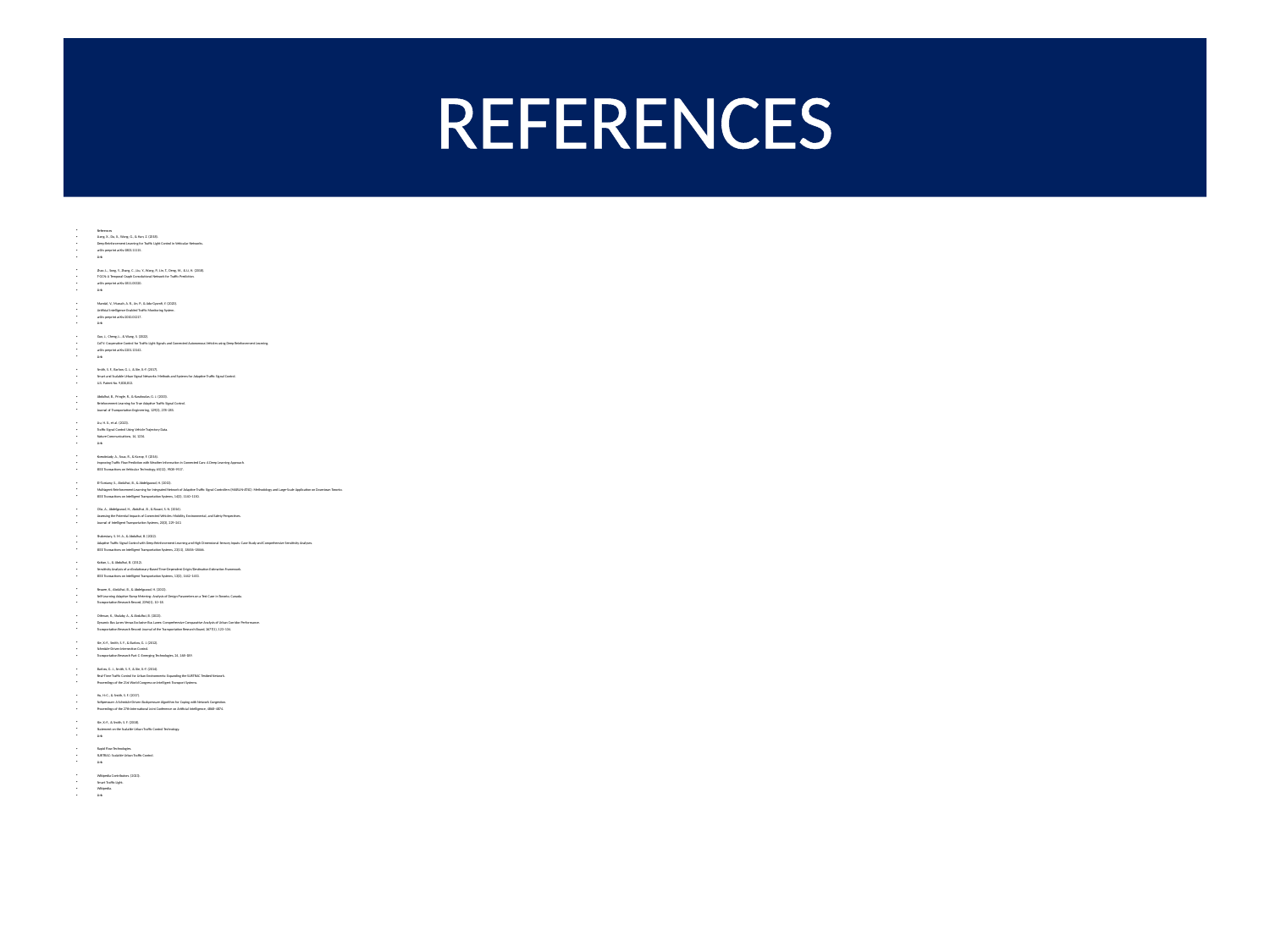

# REFERENCES
References
Liang, X., Du, X., Wang, G., & Han, Z. (2018).
Deep Reinforcement Learning for Traffic Light Control in Vehicular Networks.
arXiv preprint arXiv:1803.11115.
Link

Zhao, L., Song, Y., Zhang, C., Liu, Y., Wang, P., Lin, T., Deng, M., & Li, H. (2018).
T-GCN: A Temporal Graph Convolutional Network for Traffic Prediction.
arXiv preprint arXiv:1811.05320.
Link

Mandal, V., Mussah, A. R., Jin, P., & Adu-Gyamfi, Y. (2020).
Artificial Intelligence Enabled Traffic Monitoring System.
arXiv preprint arXiv:2010.01217.
Link

Guo, J., Cheng, L., & Wang, S. (2022).
CoTV: Cooperative Control for Traffic Light Signals and Connected Autonomous Vehicles using Deep Reinforcement Learning.
arXiv preprint arXiv:2201.13143.
Link

Smith, S. F., Barlow, G. J., & Xie, X.-F. (2017).
Smart and Scalable Urban Signal Networks: Methods and Systems for Adaptive Traffic Signal Control.
U.S. Patent No. 9,830,813.

Abdulhai, B., Pringle, R., & Karakoulas, G. J. (2003).
Reinforcement Learning for True Adaptive Traffic Signal Control.
Journal of Transportation Engineering, 129(3), 278–285.

Liu, H. X., et al. (2023).
Traffic Signal Control Using Vehicle Trajectory Data.
Nature Communications, 14, 1234.
Link

Koesdwiady, A., Soua, R., & Karray, F. (2016).
Improving Traffic Flow Prediction with Weather Information in Connected Cars: A Deep Learning Approach.
IEEE Transactions on Vehicular Technology, 65(12), 9508–9517.

El-Tantawy, S., Abdulhai, B., & Abdelgawad, H. (2013).
Multiagent Reinforcement Learning for Integrated Network of Adaptive Traffic Signal Controllers (MARLIN-ATSC): Methodology and Large-Scale Application on Downtown Toronto.
IEEE Transactions on Intelligent Transportation Systems, 14(3), 1140–1150.

Olia, A., Abdelgawad, H., Abdulhai, B., & Razavi, S. N. (2016).
Assessing the Potential Impacts of Connected Vehicles: Mobility, Environmental, and Safety Perspectives.
Journal of Intelligent Transportation Systems, 20(3), 229–243.

Shabestary, S. M. A., & Abdulhai, B. (2022).
Adaptive Traffic Signal Control with Deep Reinforcement Learning and High Dimensional Sensory Inputs: Case Study and Comprehensive Sensitivity Analyses.
IEEE Transactions on Intelligent Transportation Systems, 23(11), 18456–18466.

Kattan, L., & Abdulhai, B. (2012).
Sensitivity Analysis of an Evolutionary-Based Time-Dependent Origin/Destination Estimation Framework.
IEEE Transactions on Intelligent Transportation Systems, 13(3), 1442–1453.

Rezaee, K., Abdulhai, B., & Abdelgawad, H. (2013).
Self-Learning Adaptive Ramp Metering: Analysis of Design Parameters on a Test Case in Toronto, Canada.
Transportation Research Record, 2396(1), 10–18.

Othman, K., Shalaby, A., & Abdulhai, B. (2023).
Dynamic Bus Lanes Versus Exclusive Bus Lanes: Comprehensive Comparative Analysis of Urban Corridor Performance.
Transportation Research Record: Journal of the Transportation Research Board, 2677(1), 123–134.

Xie, X.-F., Smith, S. F., & Barlow, G. J. (2012).
Schedule-Driven Intersection Control.
Transportation Research Part C: Emerging Technologies, 24, 168–189.

Barlow, G. J., Smith, S. F., & Xie, X.-F. (2014).
Real-Time Traffic Control for Urban Environments: Expanding the SURTRAC Testbed Network.
Proceedings of the 21st World Congress on Intelligent Transport Systems.

Hu, H.-C., & Smith, S. F. (2017).
Softpressure: A Schedule-Driven Backpressure Algorithm for Coping with Network Congestion.
Proceedings of the 27th International Joint Conference on Artificial Intelligence, 4868–4874.

Xie, X.-F., & Smith, S. F. (2018).
Statement on the Scalable Urban Traffic Control Technology.
Link

Rapid Flow Technologies.
SURTRAC: Scalable Urban Traffic Control.
Link

Wikipedia Contributors. (2023).
Smart Traffic Light.
Wikipedia.
Link